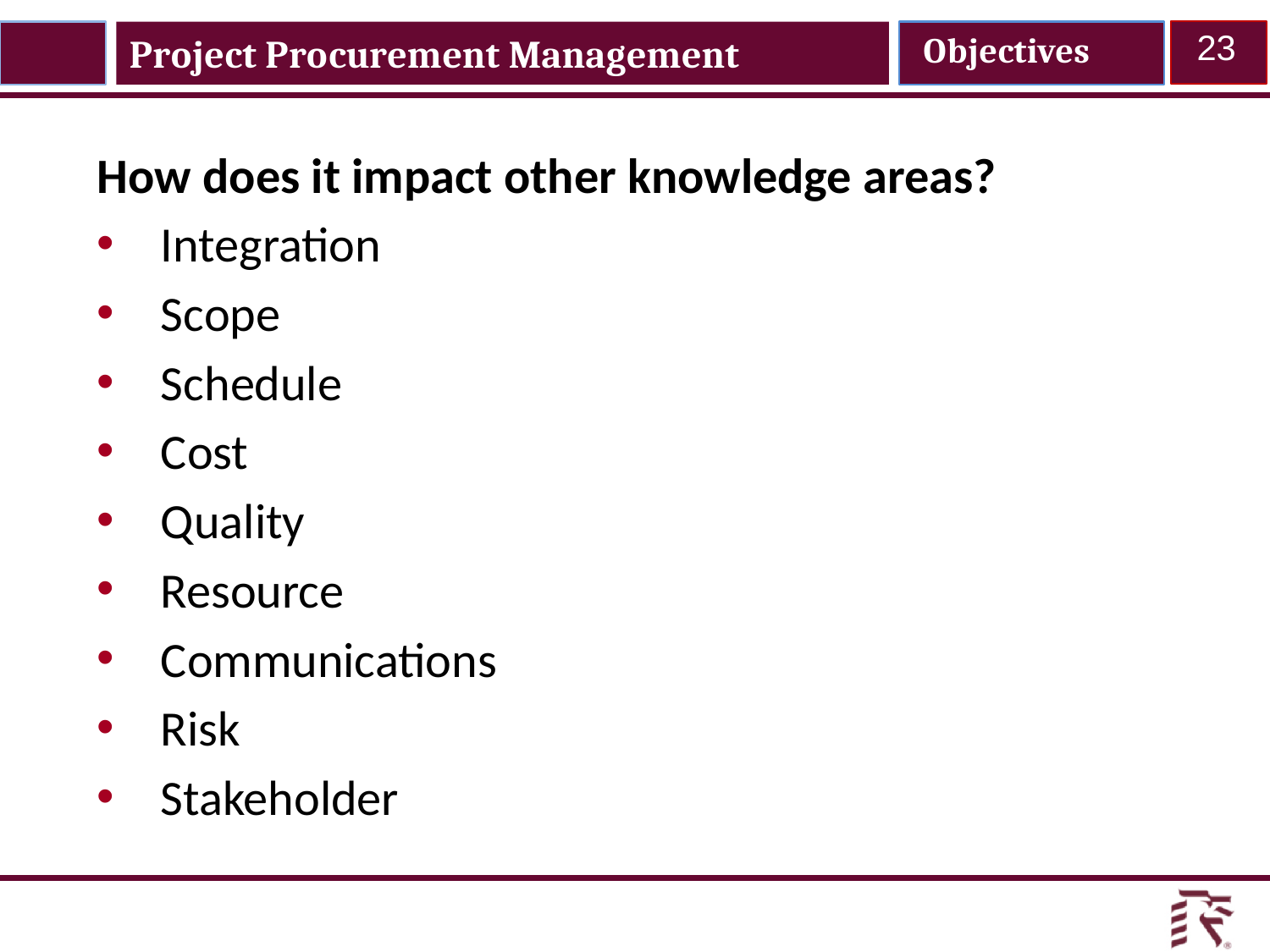

Project Procurement Management
Objectives
23
How does it impact other knowledge areas?
Integration
Scope
Schedule
Cost
Quality
Resource
Communications
Risk
Stakeholder